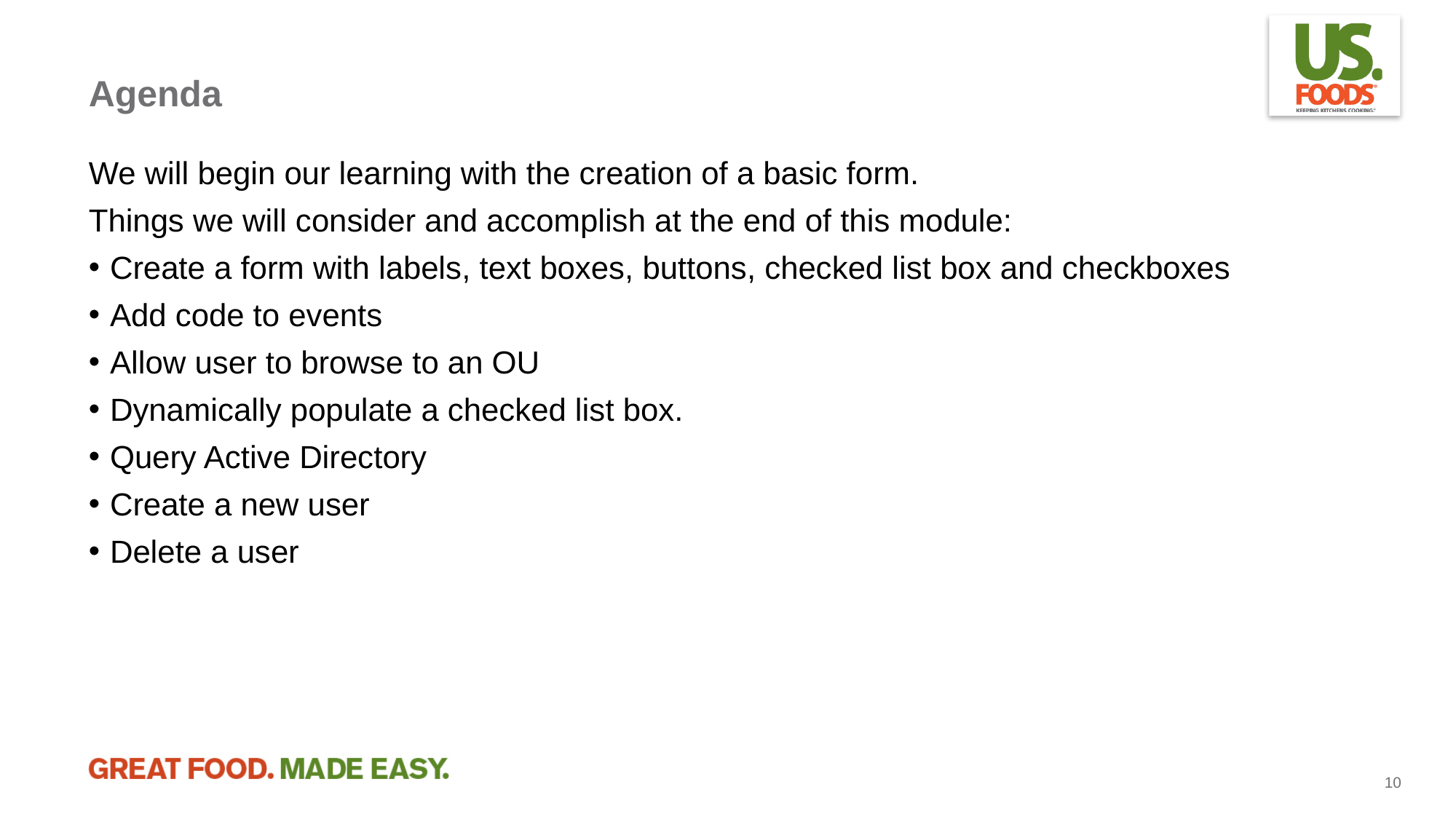

# Agenda
We will begin our learning with the creation of a basic form.
Things we will consider and accomplish at the end of this module:
Create a form with labels, text boxes, buttons, checked list box and checkboxes
Add code to events
Allow user to browse to an OU
Dynamically populate a checked list box.
Query Active Directory
Create a new user
Delete a user